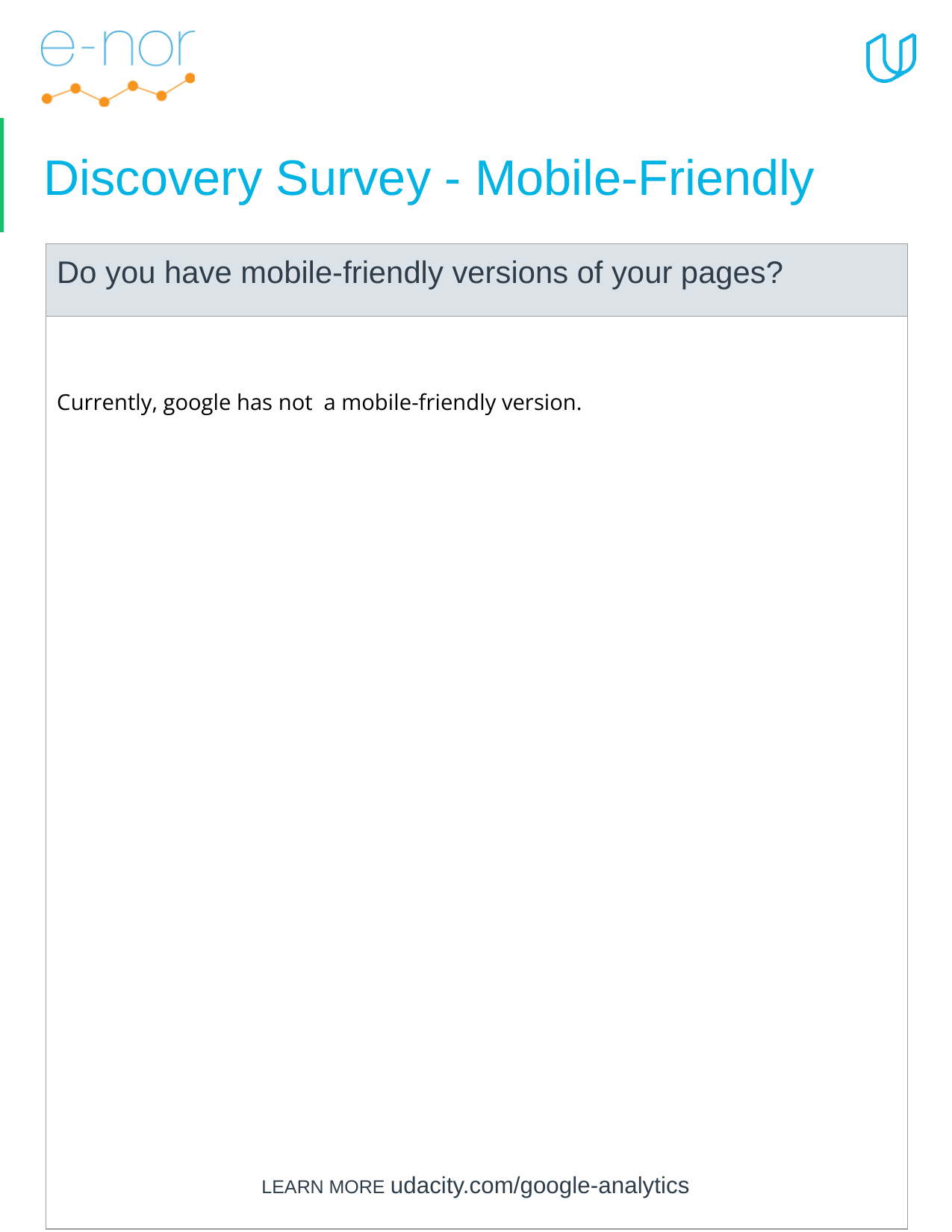

# Discovery Survey - Mobile-Friendly
| Do you have mobile-friendly versions of your pages? |
| --- |
| Currently, google has not a mobile-friendly version. |